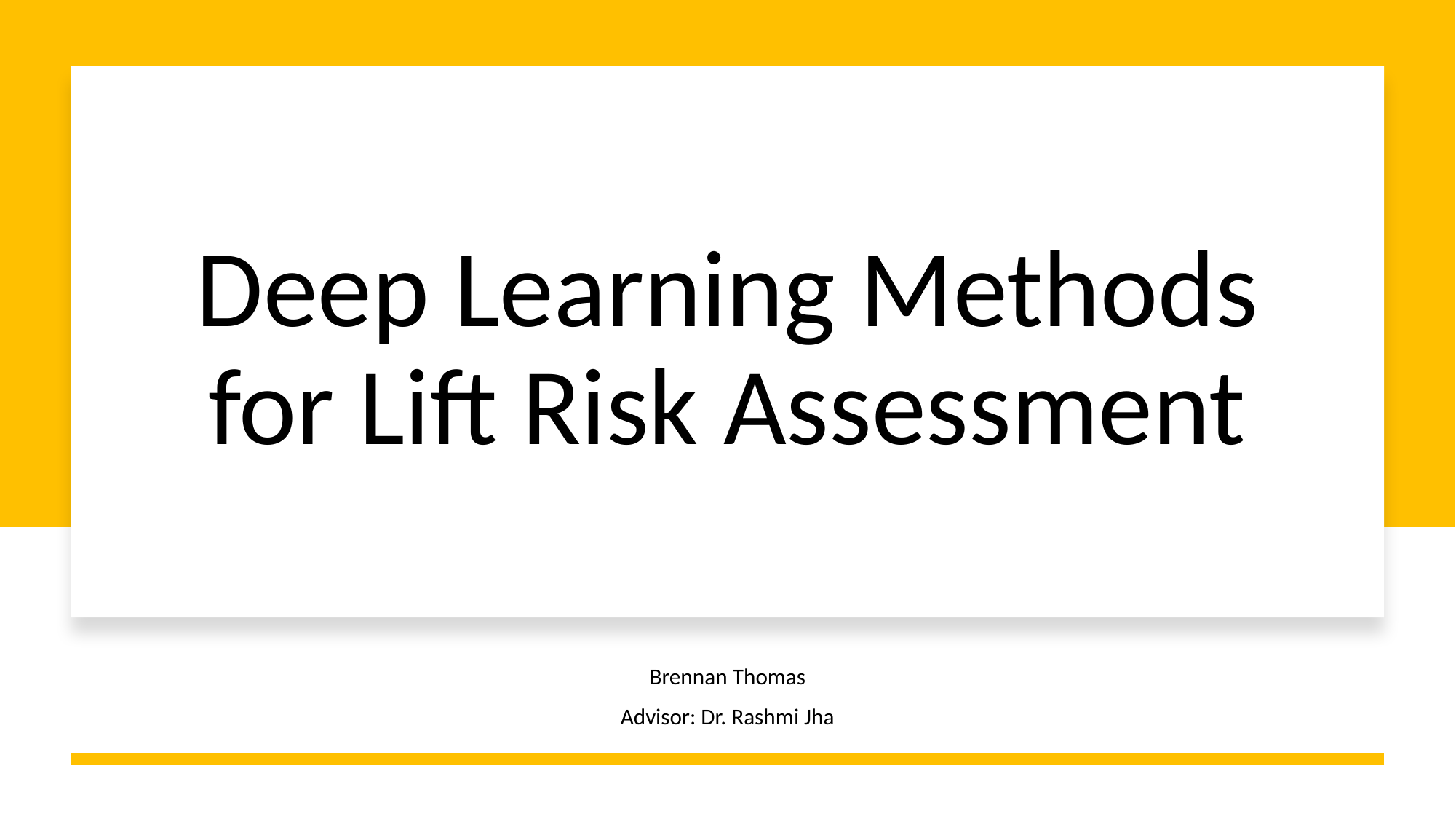

# Deep Learning Methods for Lift Risk Assessment
Brennan Thomas
Advisor: Dr. Rashmi Jha